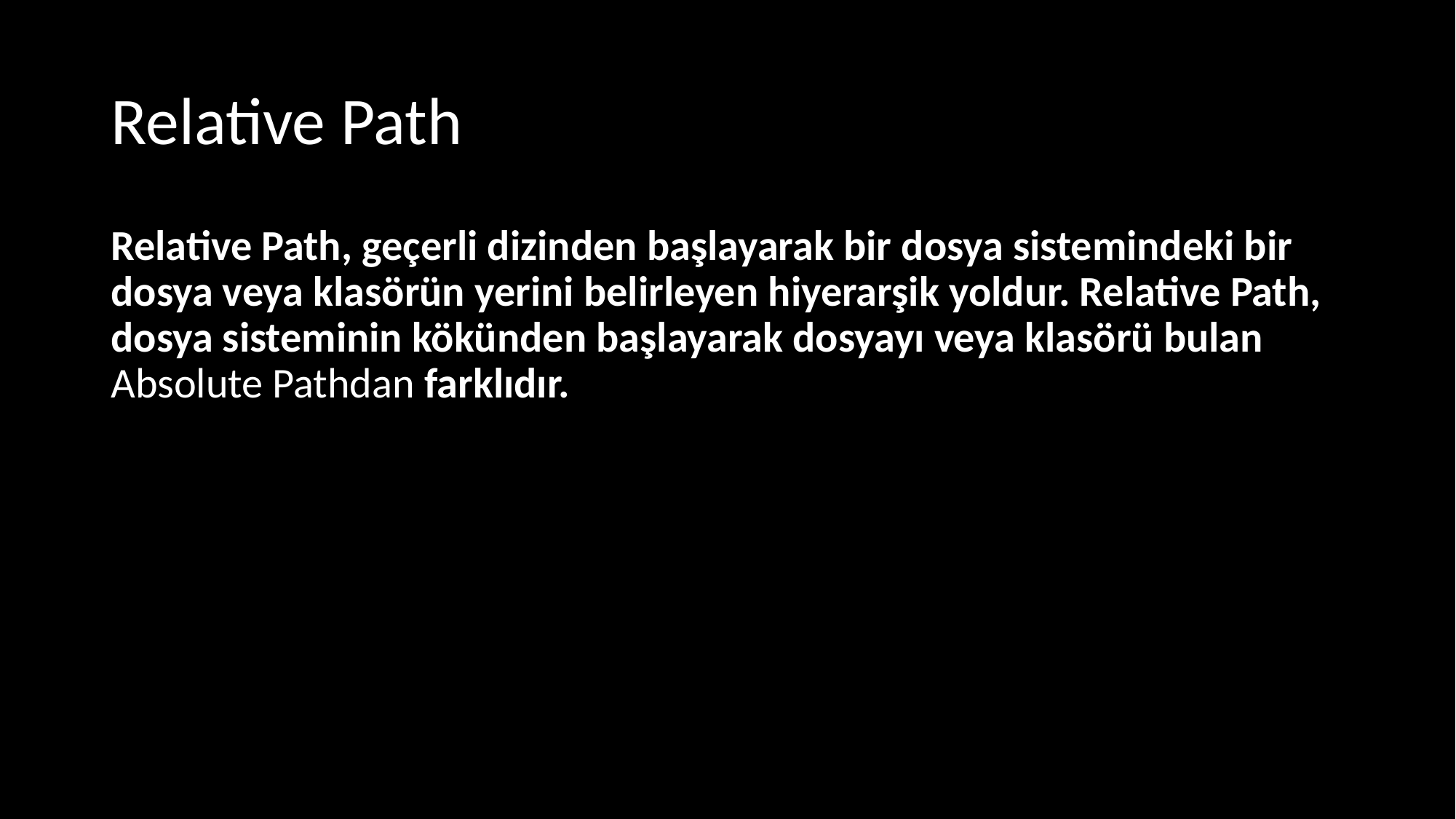

# Relative Path
Relative Path, geçerli dizinden başlayarak bir dosya sistemindeki bir dosya veya klasörün yerini belirleyen hiyerarşik yoldur. Relative Path, dosya sisteminin kökünden başlayarak dosyayı veya klasörü bulan Absolute Pathdan farklıdır.